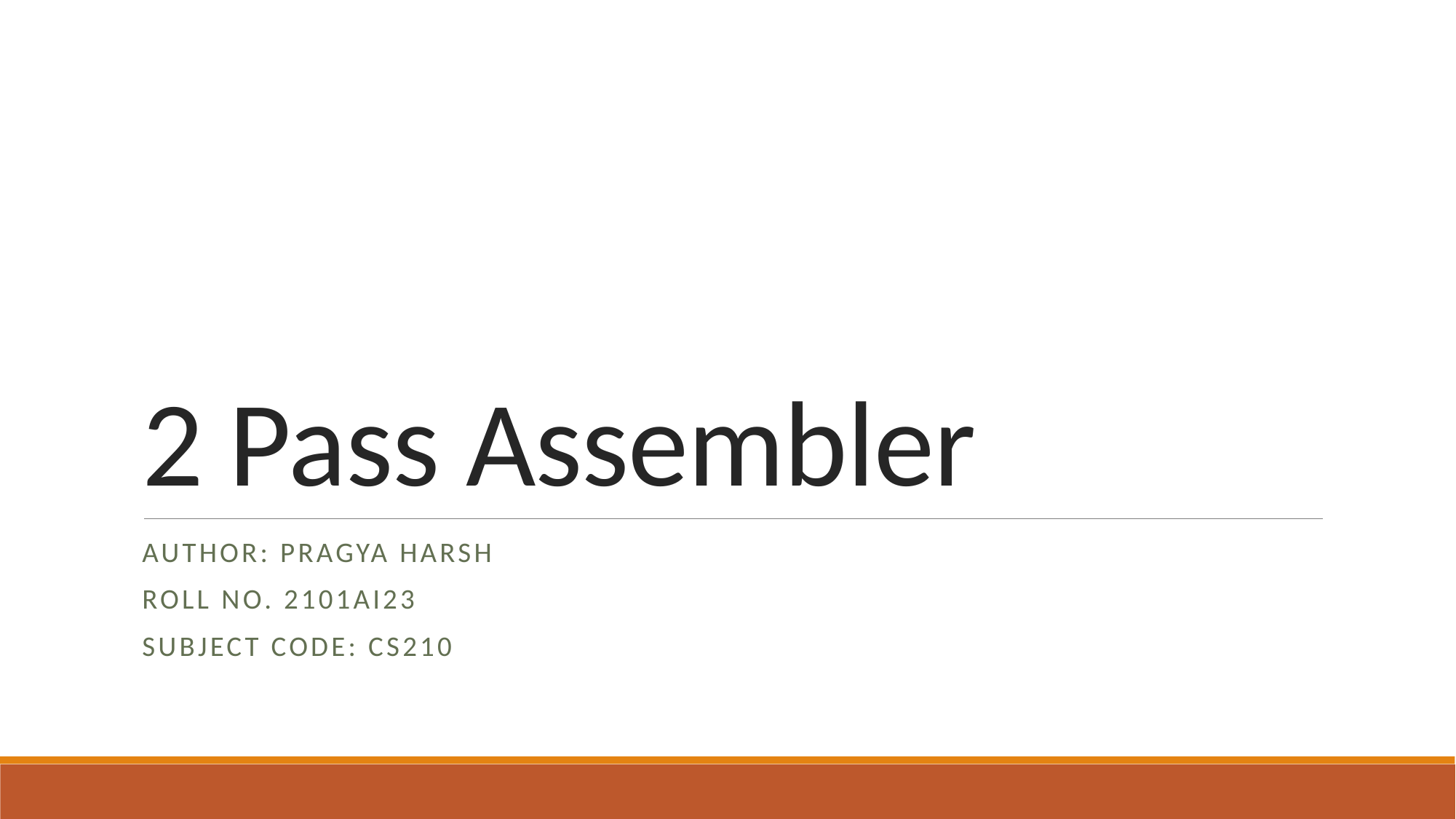

# 2 Pass Assembler
Author: Pragya Harsh
Roll no. 2101AI23
Subject Code: CS210